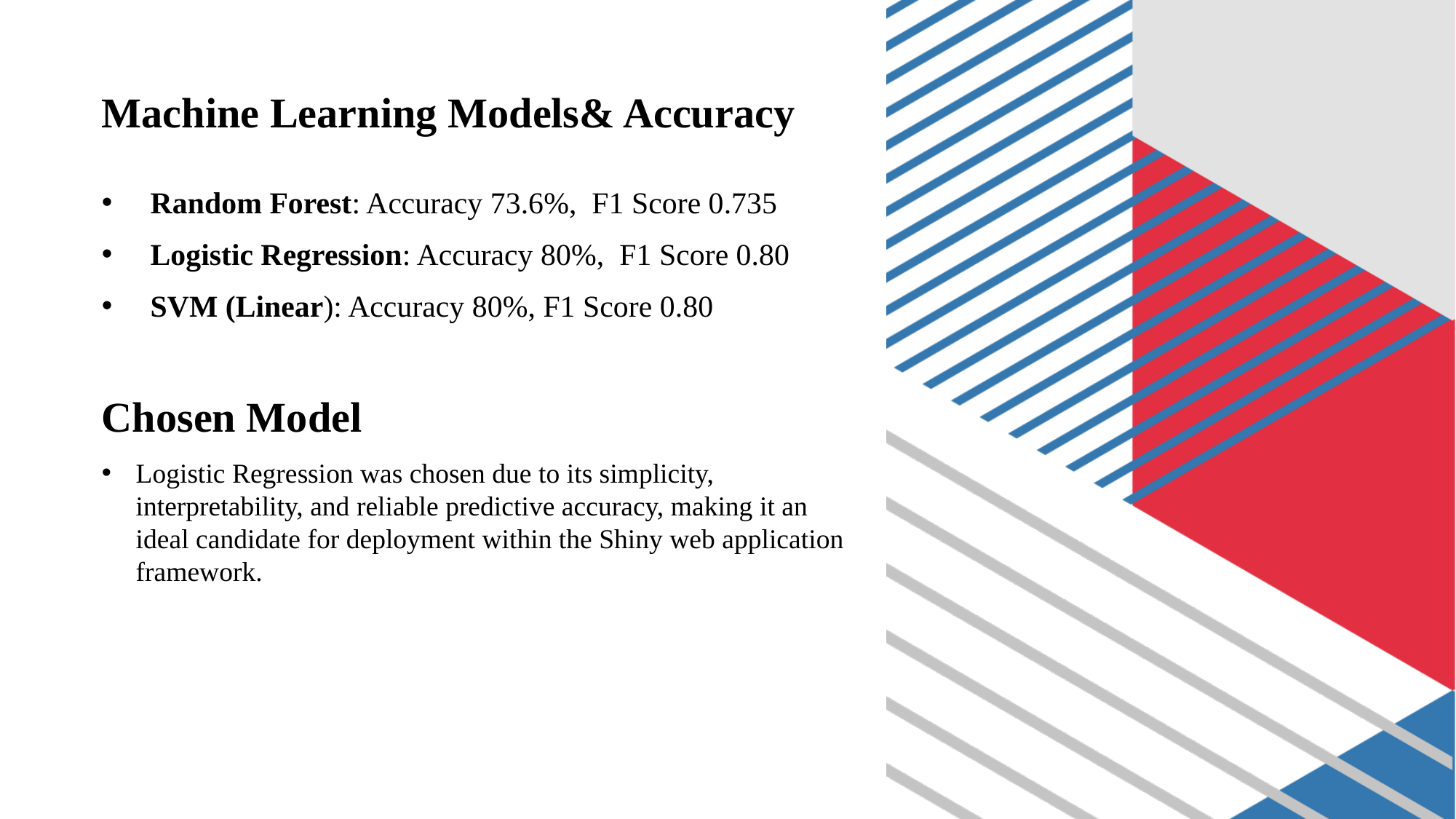

# Machine Learning Models& Accuracy
 Random Forest: Accuracy 73.6%,  F1 Score 0.735
 Logistic Regression: Accuracy 80%,  F1 Score 0.80
 SVM (Linear): Accuracy 80%, F1 Score 0.80

Chosen Model
Logistic Regression was chosen due to its simplicity, interpretability, and reliable predictive accuracy, making it an ideal candidate for deployment within the Shiny web application framework.